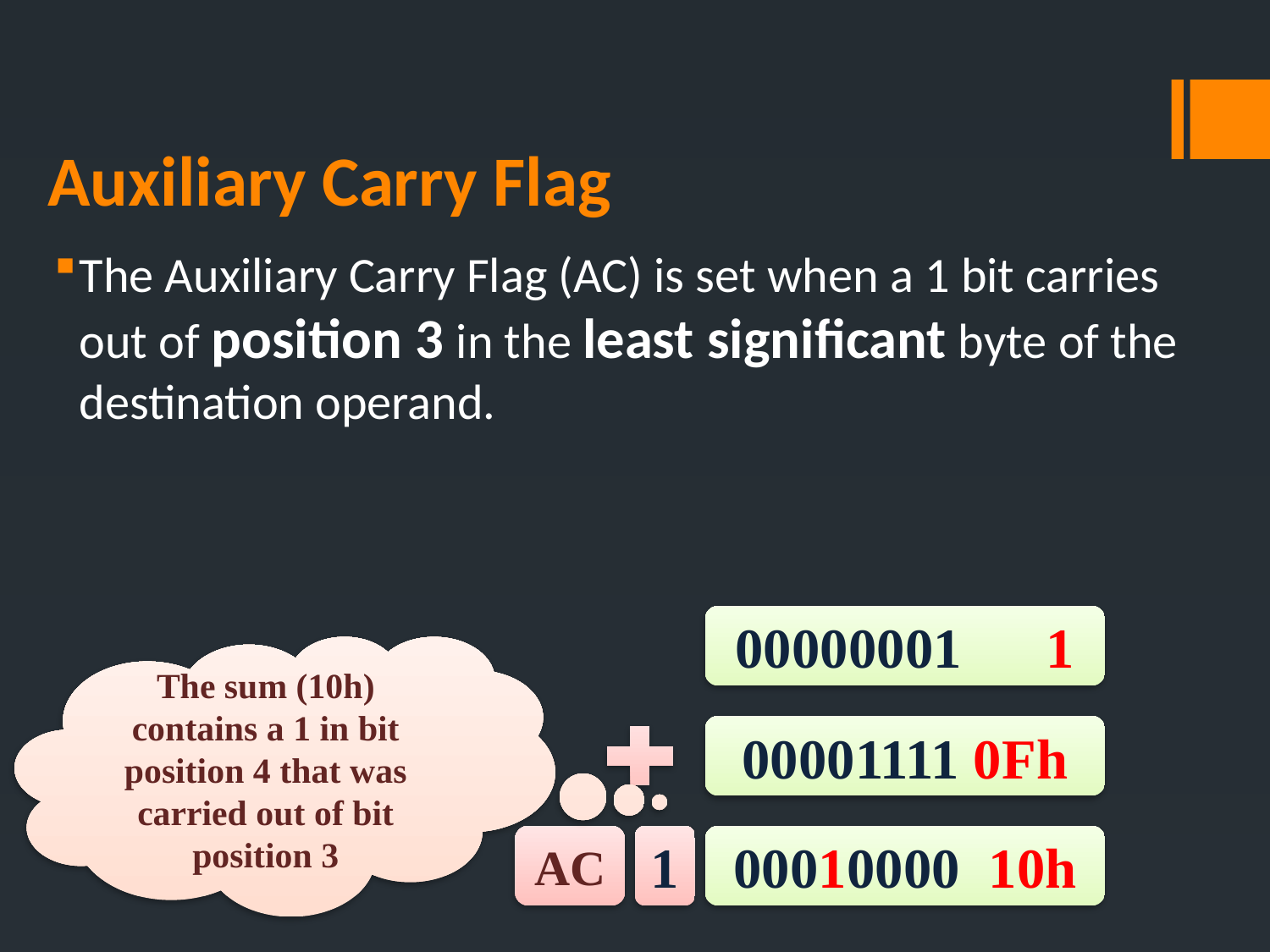

# Auxiliary Carry Flag
The Auxiliary Carry Flag (AC) is set when a 1 bit carries out of position 3 in the least significant byte of the destination operand.

00000001	    1
The sum (10h) contains a 1 in bit position 4 that was carried out of bit position 3

00001111 0Fh
AC
1
00010000  10h